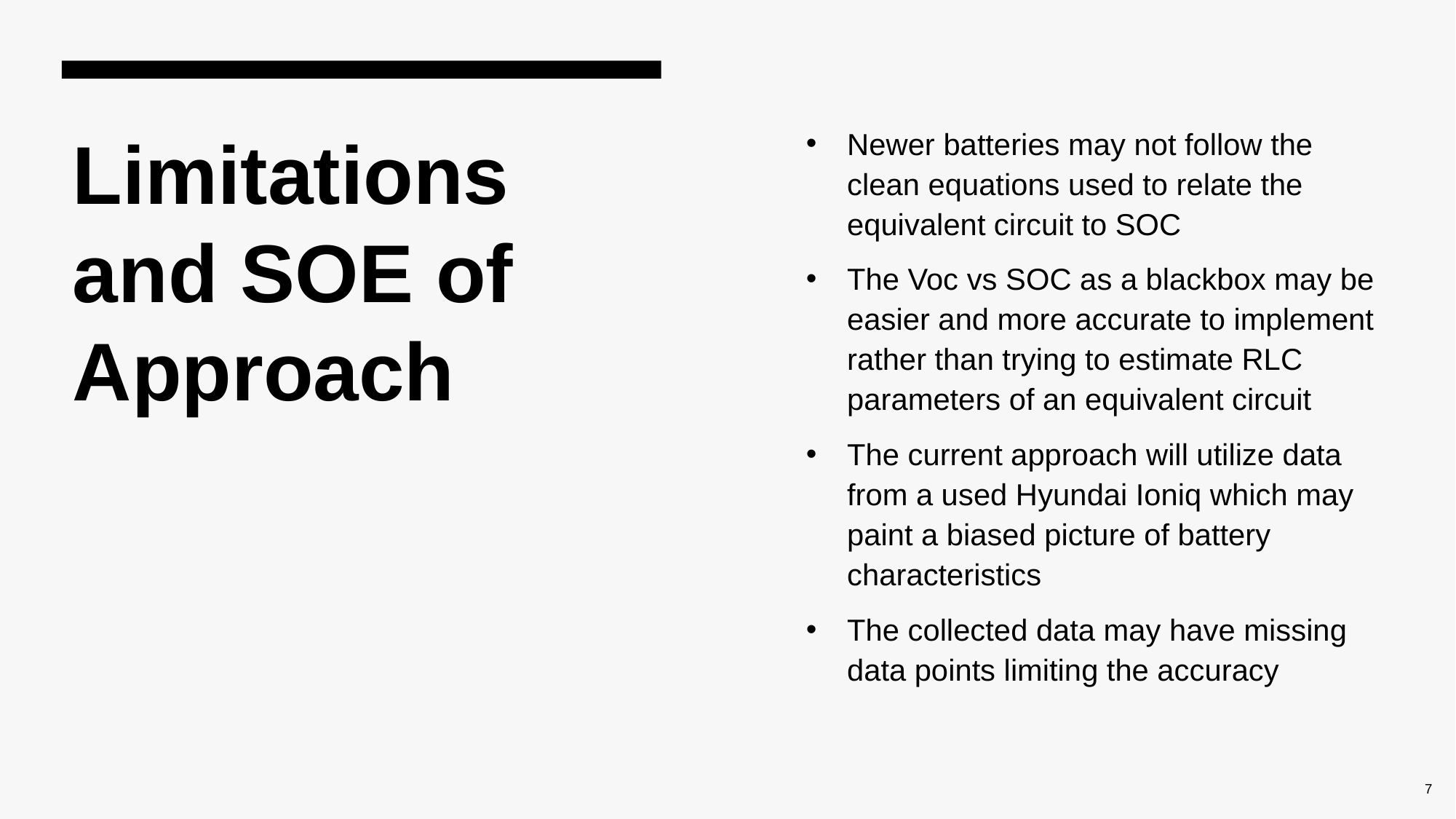

Newer batteries may not follow the clean equations used to relate the equivalent circuit to SOC
The Voc vs SOC as a blackbox may be easier and more accurate to implement rather than trying to estimate RLC parameters of an equivalent circuit
The current approach will utilize data from a used Hyundai Ioniq which may paint a biased picture of battery characteristics
The collected data may have missing data points limiting the accuracy
# Limitations and SOE of Approach
7